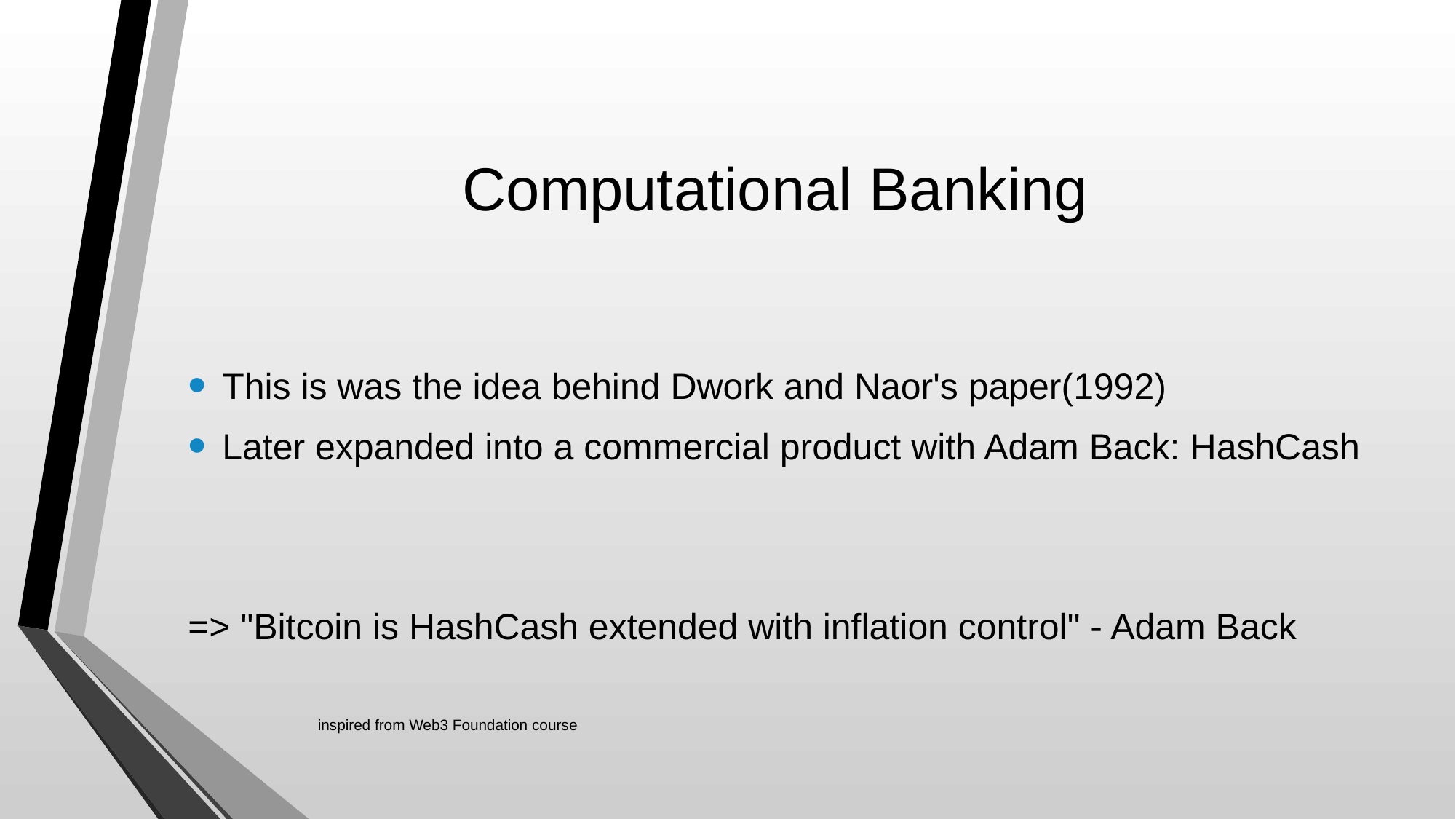

# Computational Banking
This is was the idea behind Dwork and Naor's paper(1992)
Later expanded into a commercial product with Adam Back: HashCash

=> "Bitcoin is HashCash extended with inflation control" - Adam Back
inspired from Web3 Foundation course